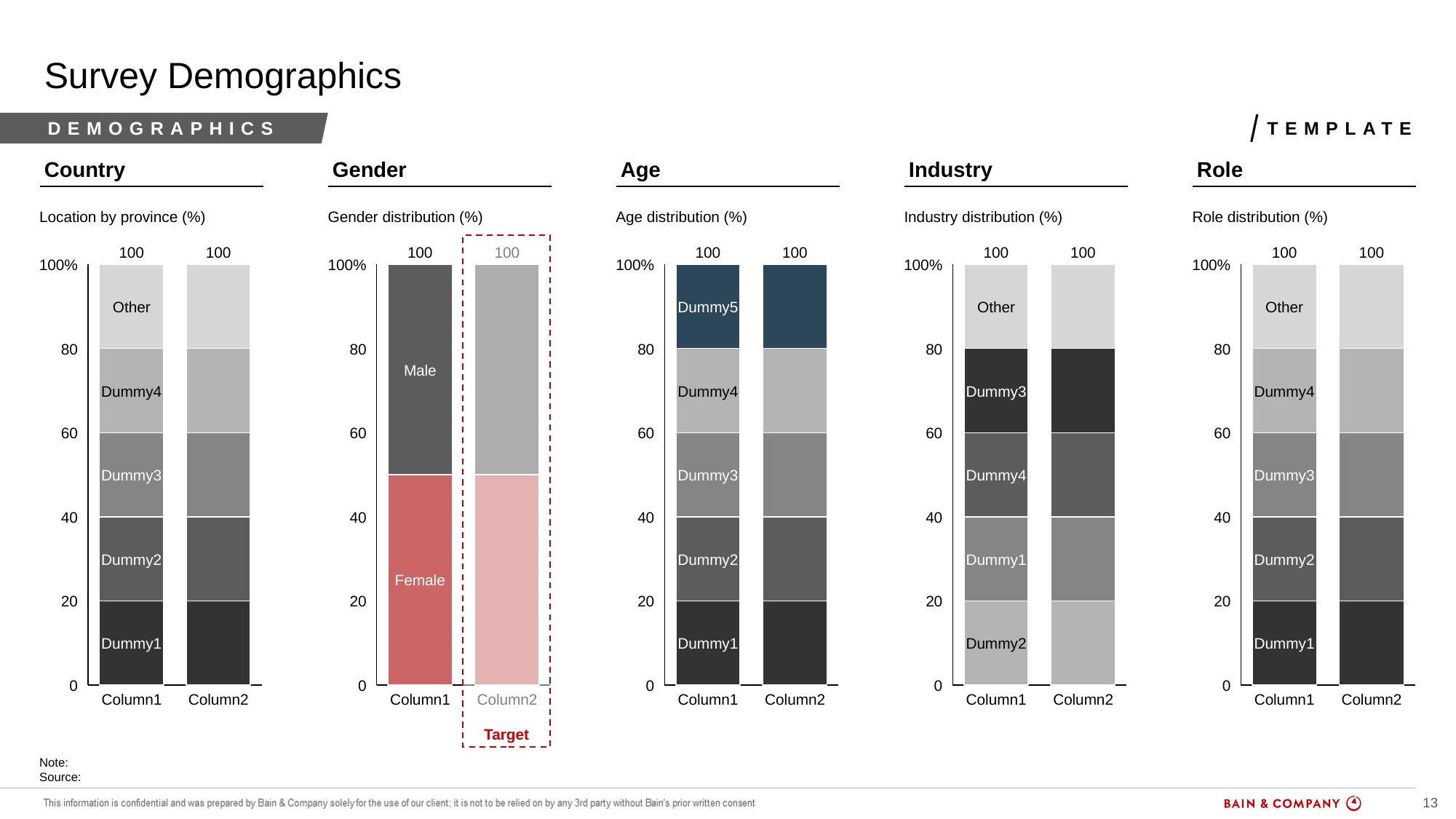

# Survey Demographics

Demographics
Template
Country
Gender
Industry
Role
Age
Location by province (%)

Gender distribution (%)

Age distribution (%)

Industry distribution (%)

Role distribution (%)

Target
100
100
100
100
100
100
100
100
100
100

### Chart

| Category |  |  |  |  |  |
|---|---|---|---|---|---|

### Chart

| Category |  |  |
|---|---|---|

### Chart

| Category |  |  |  |  |  |
|---|---|---|---|---|---|

### Chart

| Category |  |  |  |  |  |
|---|---|---|---|---|---|

### Chart

| Category |  |  |  |  |  |
|---|---|---|---|---|---|
100%
100%
100%
100%
100%
Other
Dummy5
Other
Other
80
80
80
80
80
Male
Dummy4
Dummy4
Dummy3
Dummy4
60
60
60
60
60
Dummy3
Dummy3
Dummy4
Dummy3
40
40
40
40
40
Dummy2
Dummy2
Dummy1
Dummy2
Female
20
20
20
20
20
Dummy1
Dummy1
Dummy2
Dummy1
0
0
0
0
0
Column1
Column2
Column1
Column2
Column1
Column2
Column1
Column2
Column1
Column2
Note:
Source: